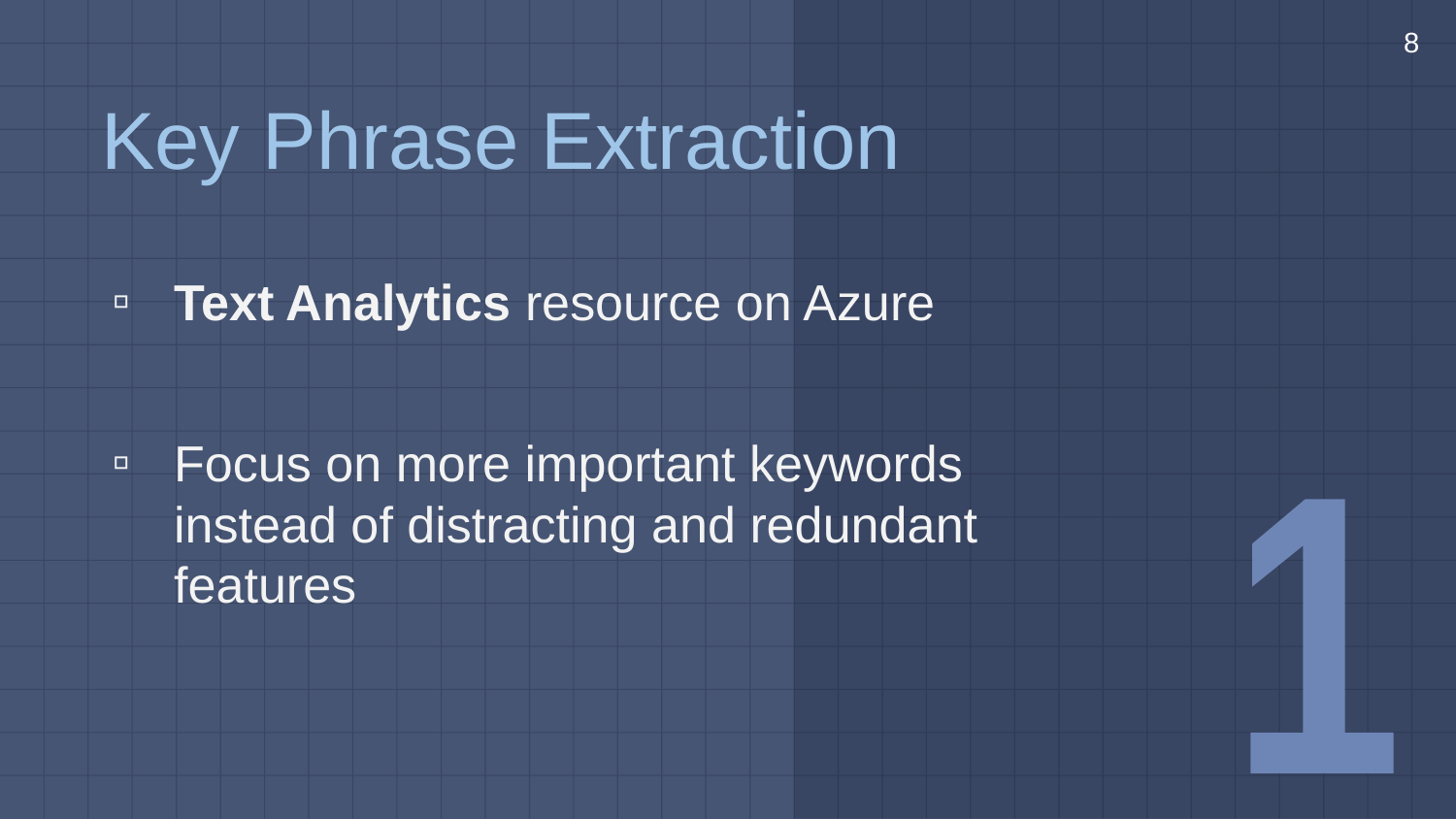

8
# Key Phrase Extraction
Text Analytics resource on Azure

Focus on more important keywords instead of distracting and redundant features
1